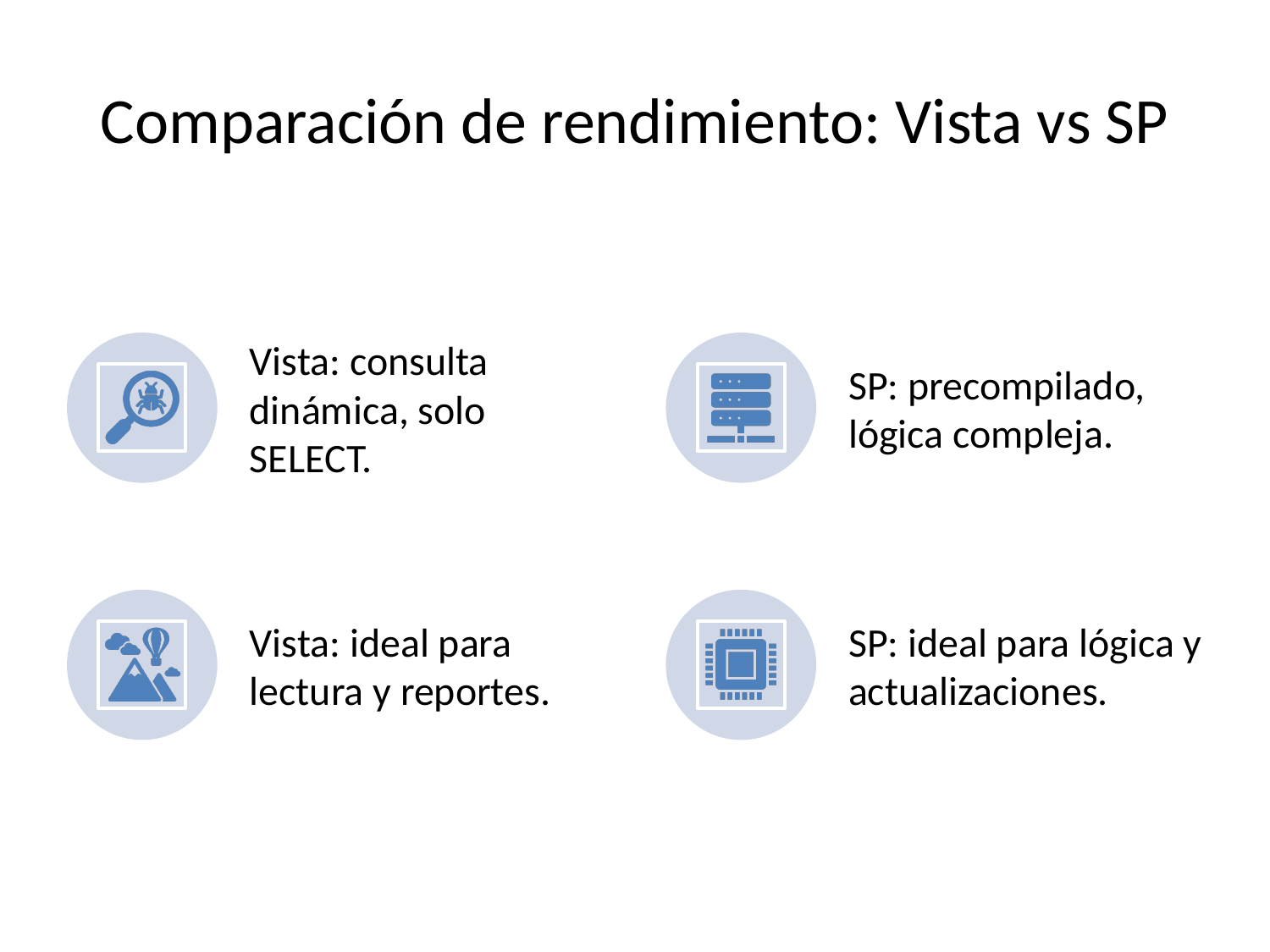

# Comparación de rendimiento: Vista vs SP
Vista: consulta dinámica, solo SELECT.
SP: precompilado, lógica compleja.
Vista: ideal para lectura y reportes.
SP: ideal para lógica y actualizaciones.